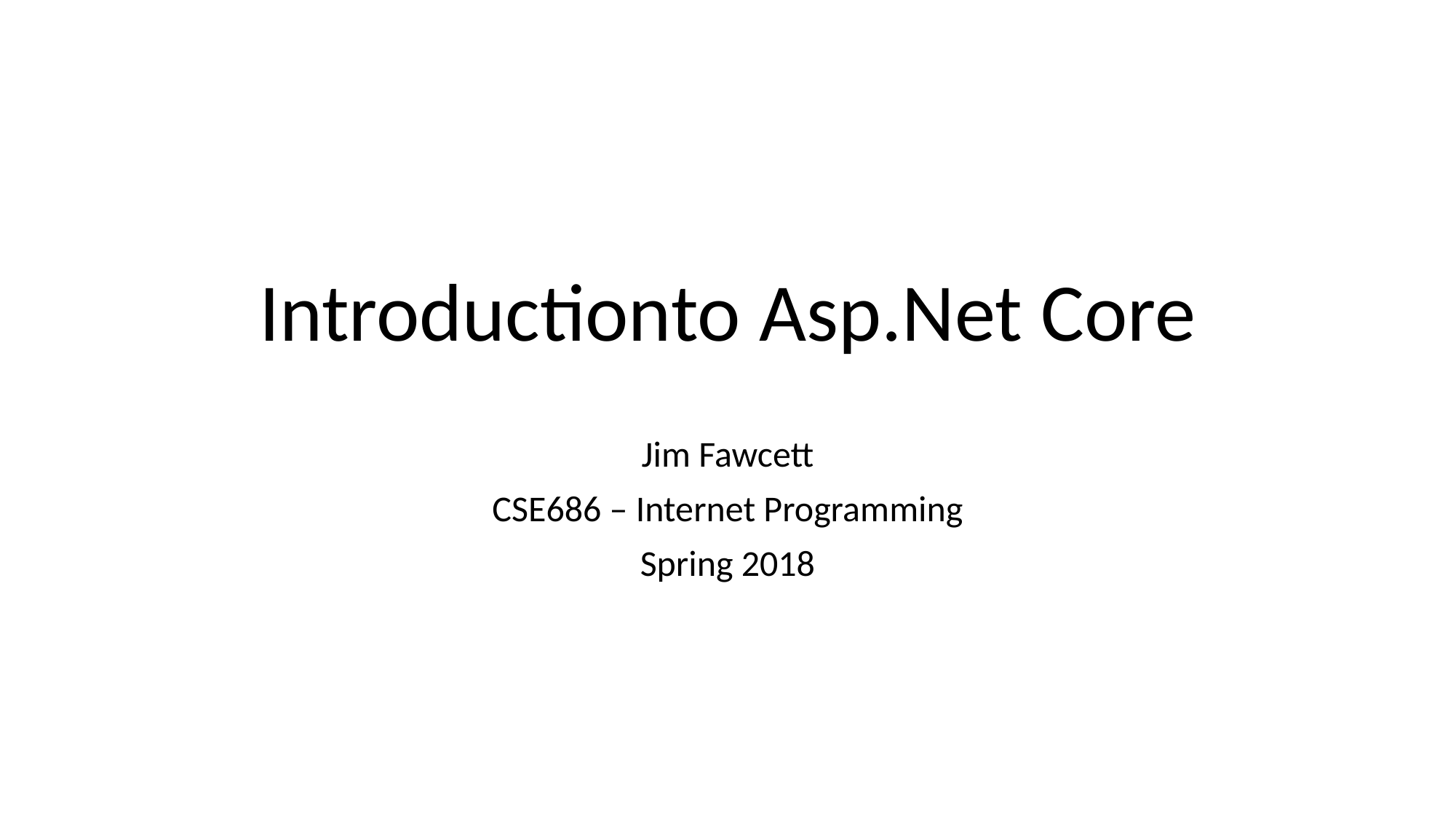

# Introductionto Asp.Net Core
Jim Fawcett
CSE686 – Internet Programming
Spring 2018